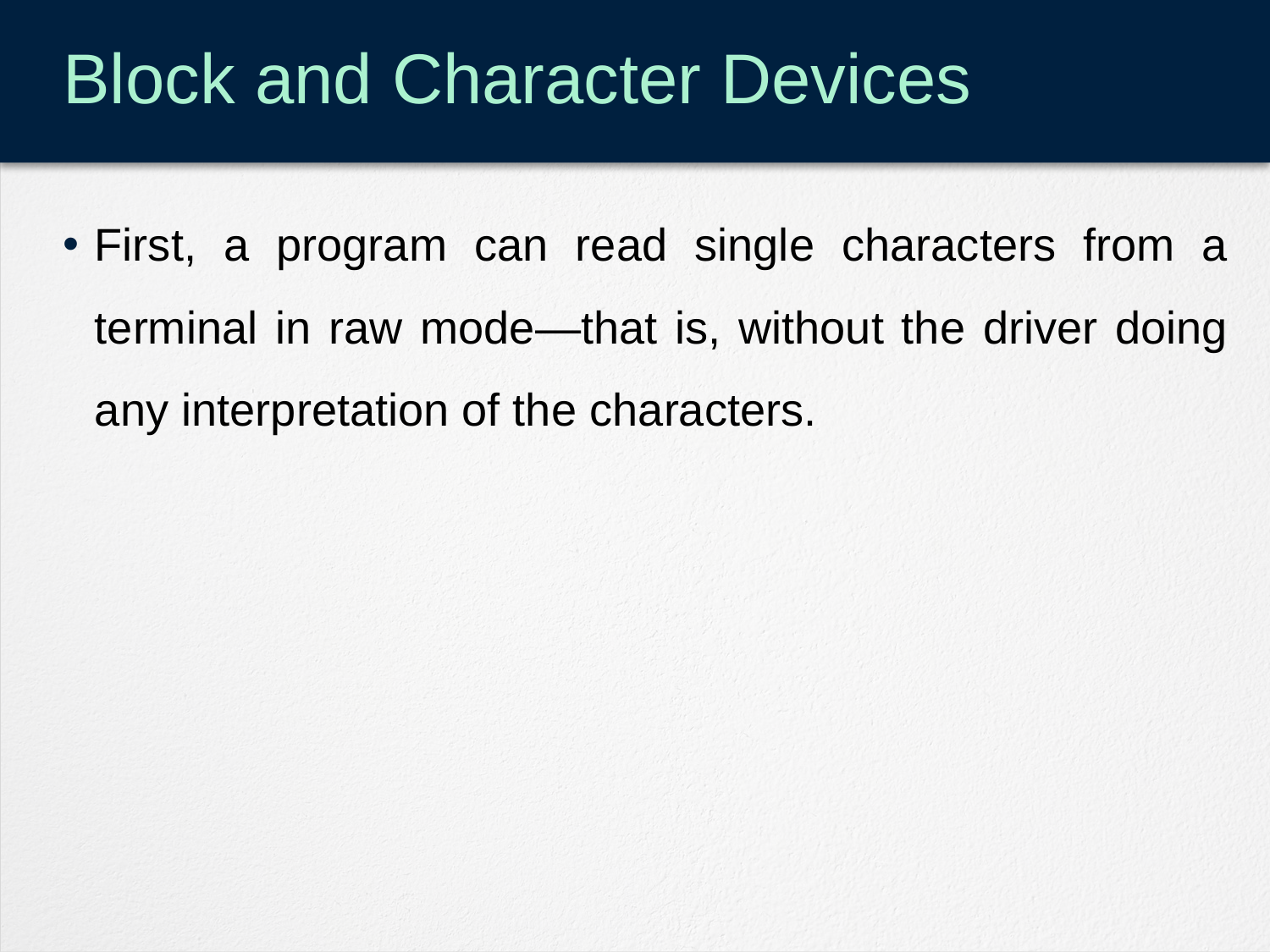

# Block and Character Devices
First, a program can read single characters from a terminal in raw mode—that is, without the driver doing any interpretation of the characters.